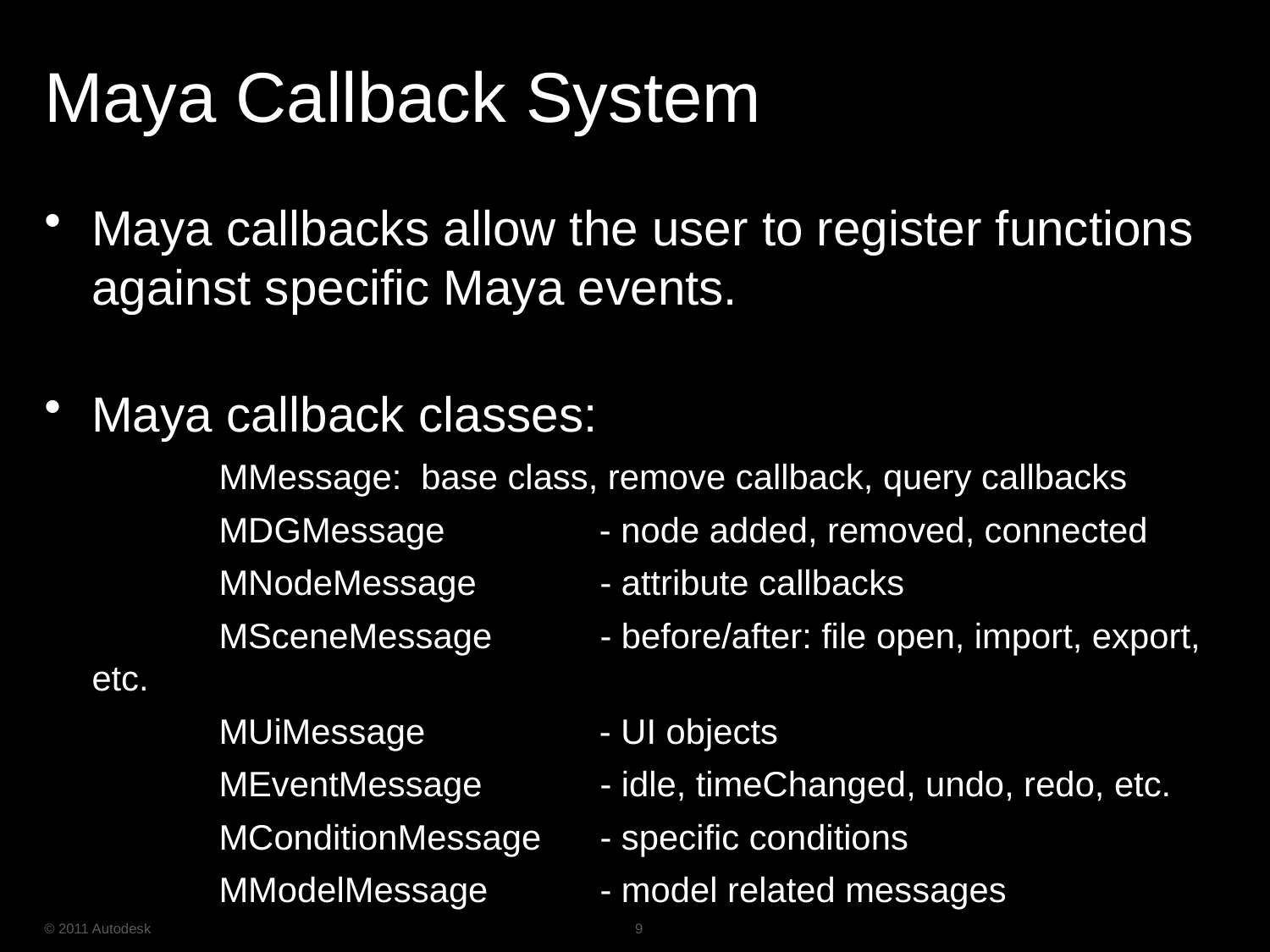

# Maya Callback System
Maya callbacks allow the user to register functions against specific Maya events.

Maya callback classes:
		MMessage:  base class, remove callback, query callbacks
		MDGMessage 	             - node added, removed, connected
		MNodeMessage 	- attribute callbacks
		MSceneMessage 	- before/after: file open, import, export, etc.
		MUiMessage 	             - UI objects
		MEventMessage 	- idle, timeChanged, undo, redo, etc.
		MConditionMessage	- specific conditions
		MModelMessage	- model related messages